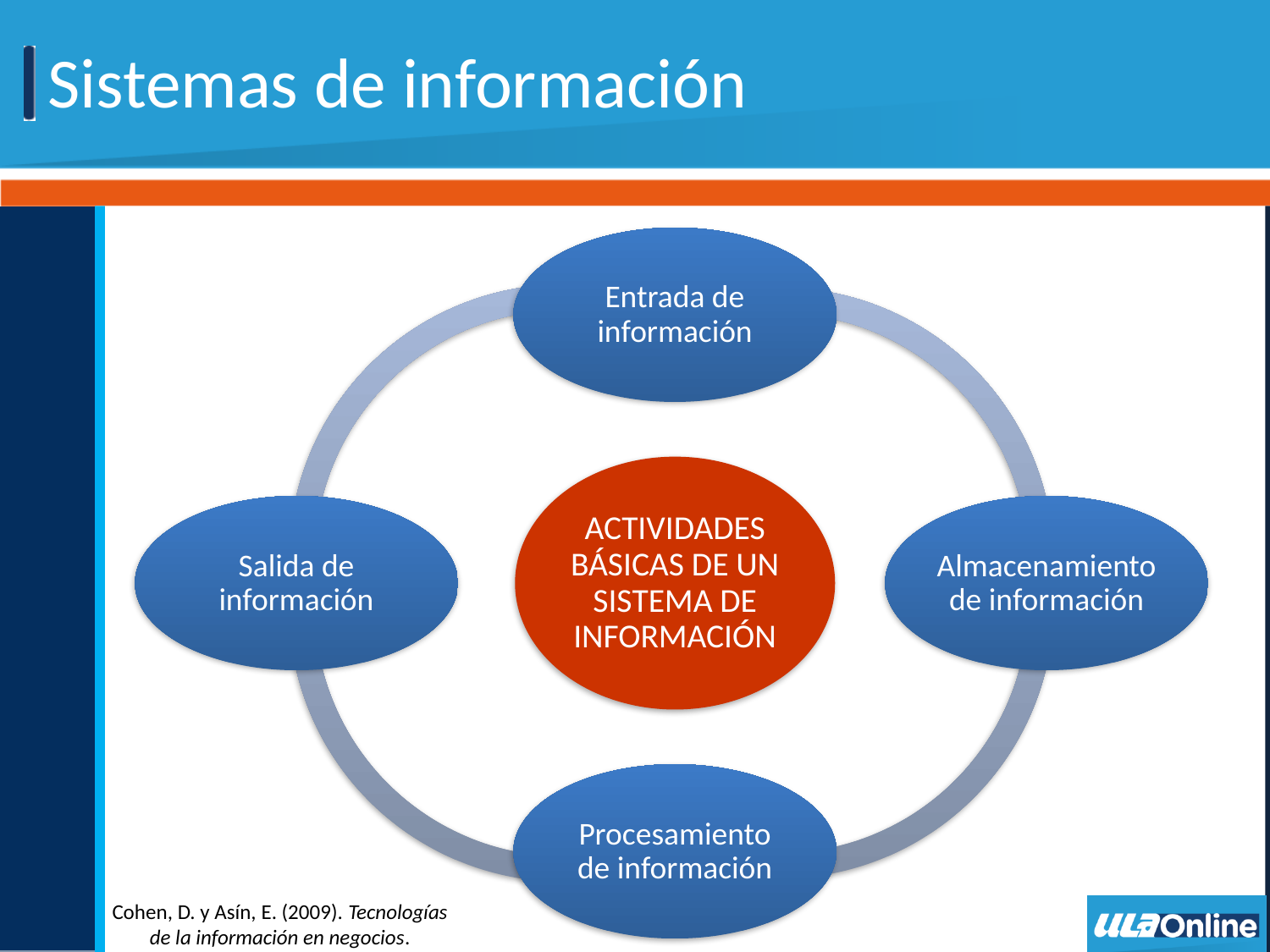

# Sistemas de información
Actividades básicas de un sistema de información
Entrada de información
Almacenamiento de información
Procesamiento de información
Salida de información
Cohen, D. y Asín, E. (2009). Tecnologías de la información en negocios.